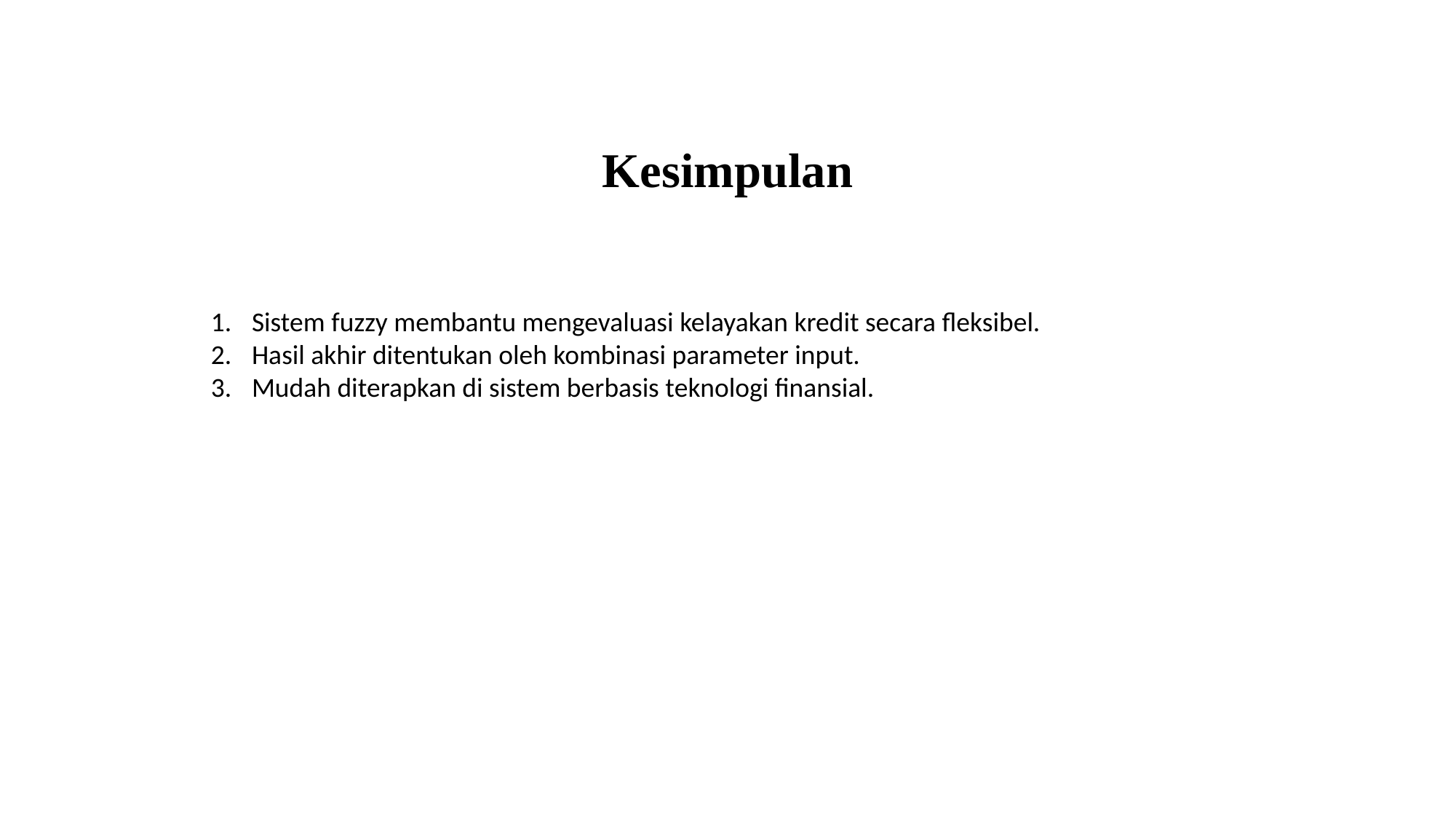

Kesimpulan
Sistem fuzzy membantu mengevaluasi kelayakan kredit secara fleksibel.
Hasil akhir ditentukan oleh kombinasi parameter input.
Mudah diterapkan di sistem berbasis teknologi finansial.